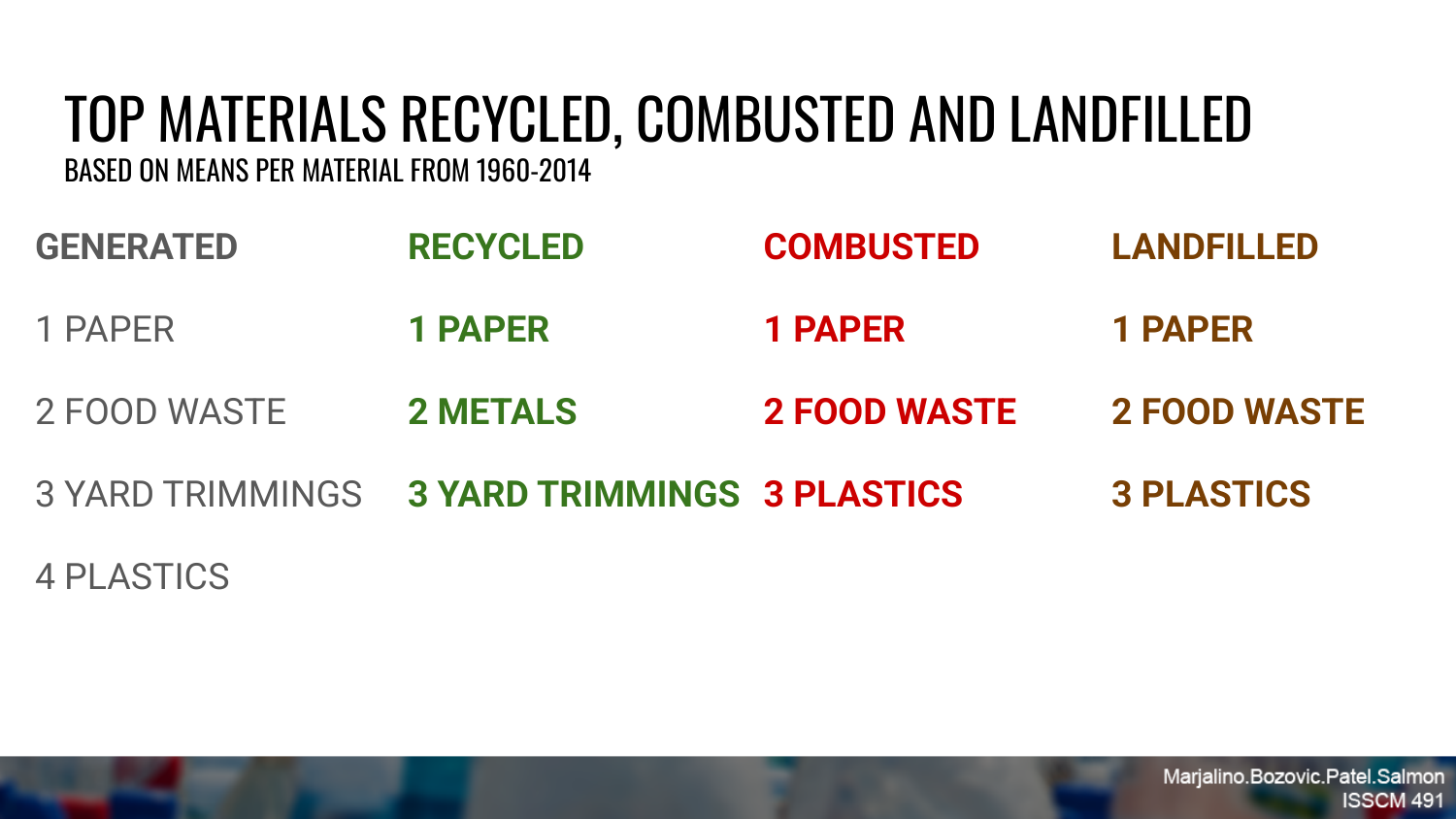

# TOP MATERIALS RECYCLED, COMBUSTED AND LANDFILLED
BASED ON MEANS PER MATERIAL FROM 1960-2014
GENERATED
1 PAPER
2 FOOD WASTE
3 YARD TRIMMINGS
4 PLASTICS

RECYCLED
1 PAPER
2 METALS
3 YARD TRIMMINGS
COMBUSTED
1 PAPER
2 FOOD WASTE
3 PLASTICS
LANDFILLED
1 PAPER
2 FOOD WASTE
3 PLASTICS